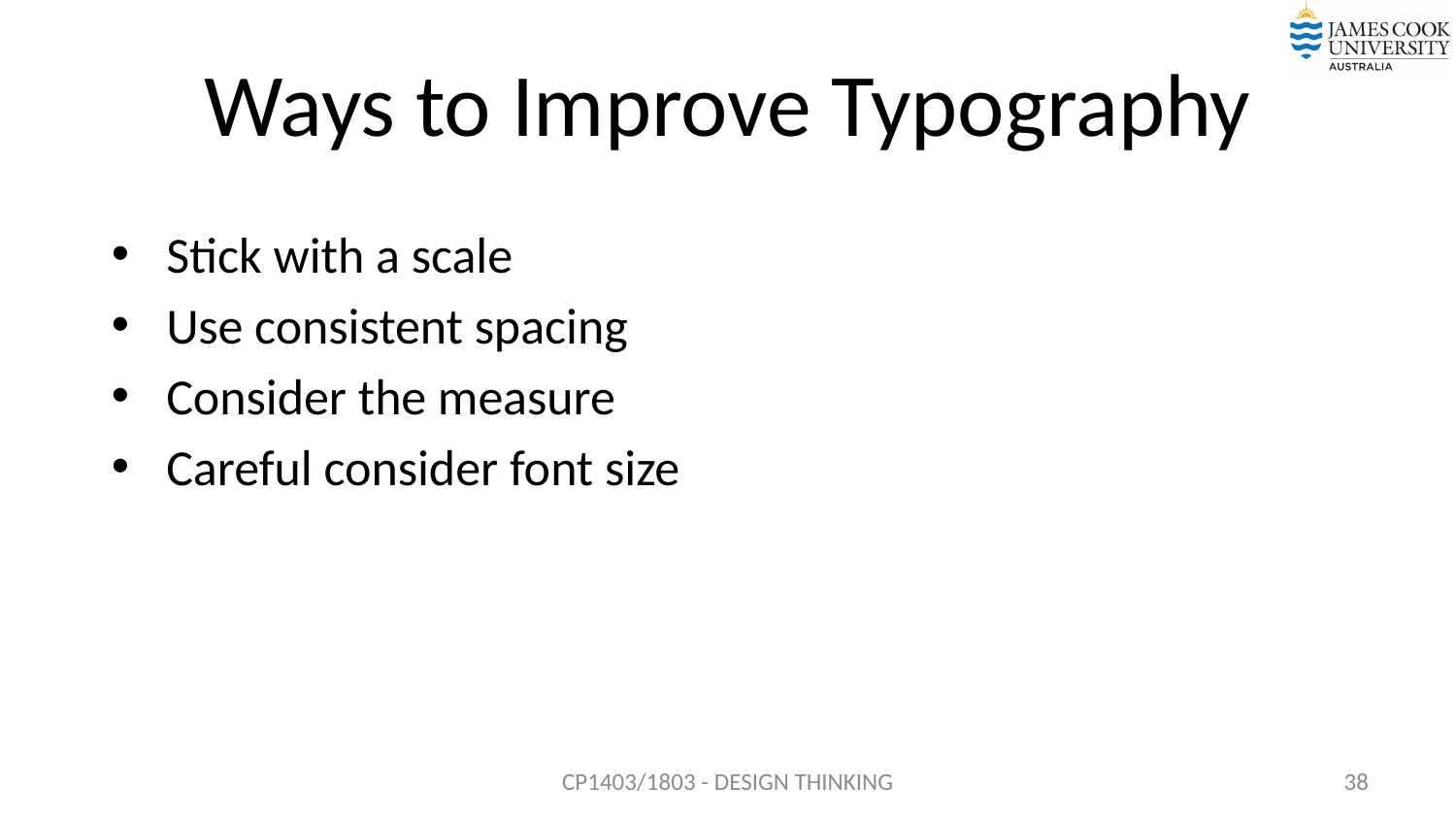

# Ways to Improve Typography
Stick with a scale
Use consistent spacing
Consider the measure
Careful consider font size
CP1403/1803 - DESIGN THINKING
38